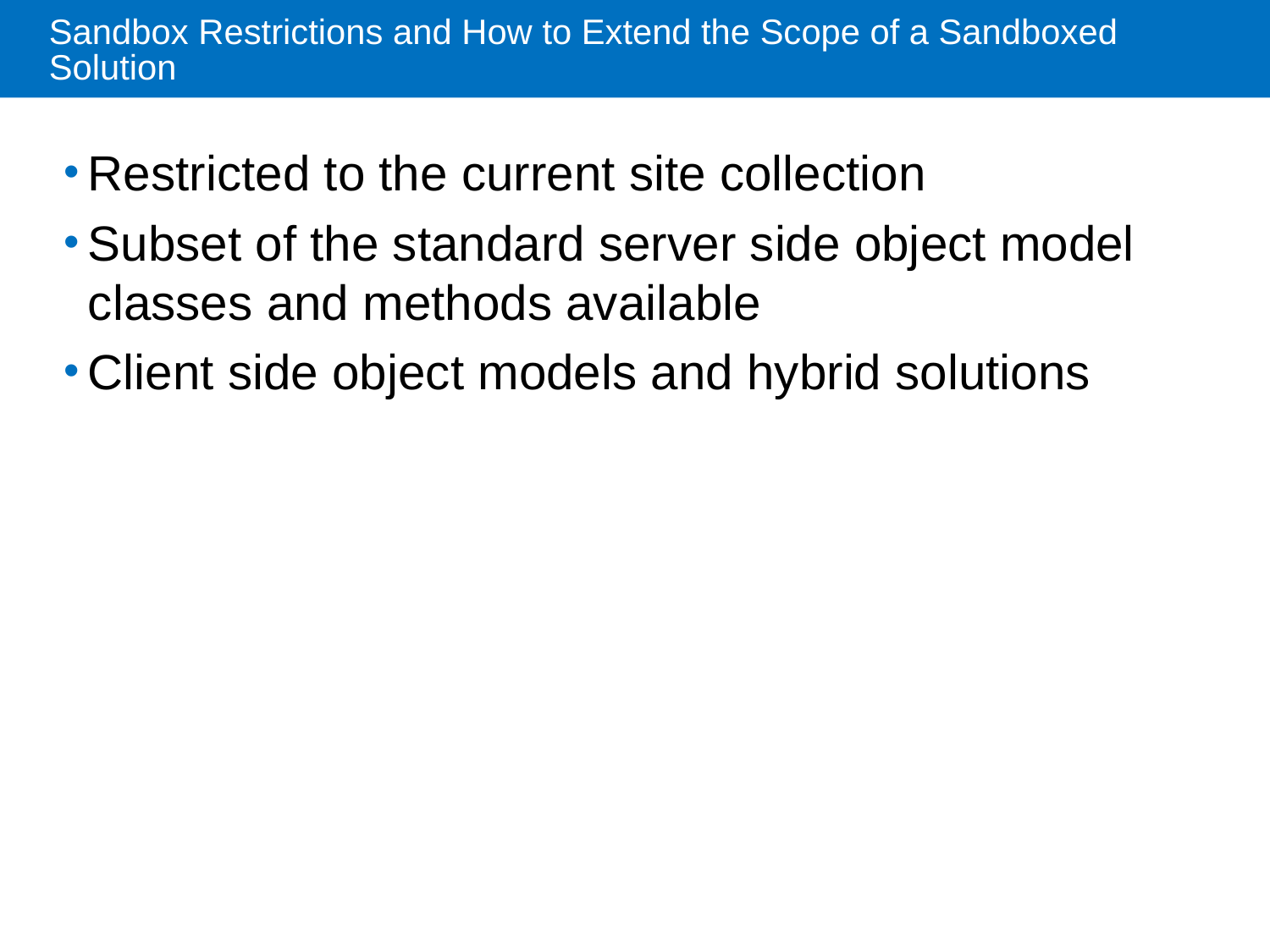

# Sandbox Restrictions and How to Extend the Scope of a Sandboxed Solution
Restricted to the current site collection
Subset of the standard server side object model classes and methods available
Client side object models and hybrid solutions